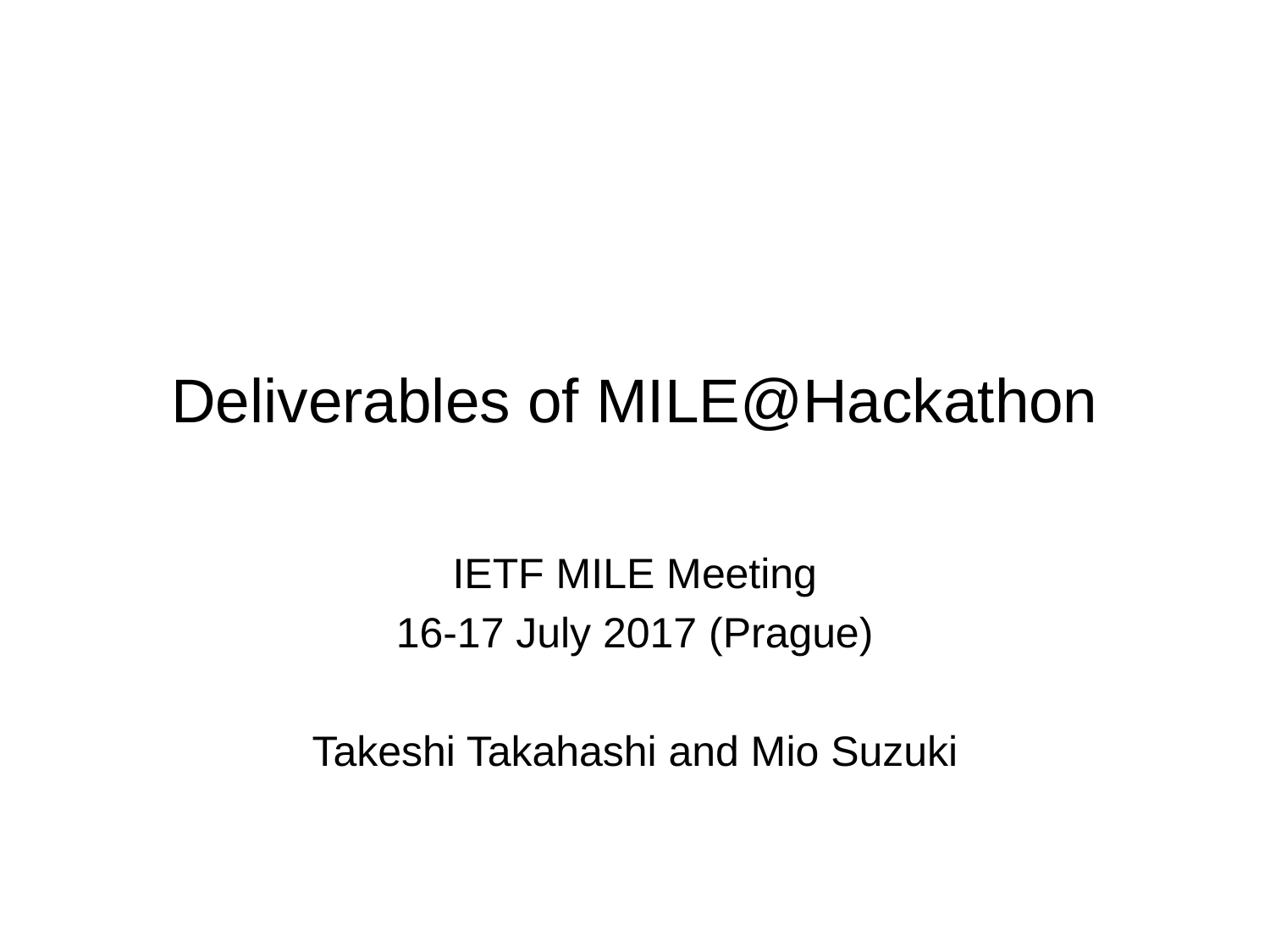

# Deliverables of MILE@Hackathon
IETF MILE Meeting
16-17 July 2017 (Prague)

Takeshi Takahashi and Mio Suzuki